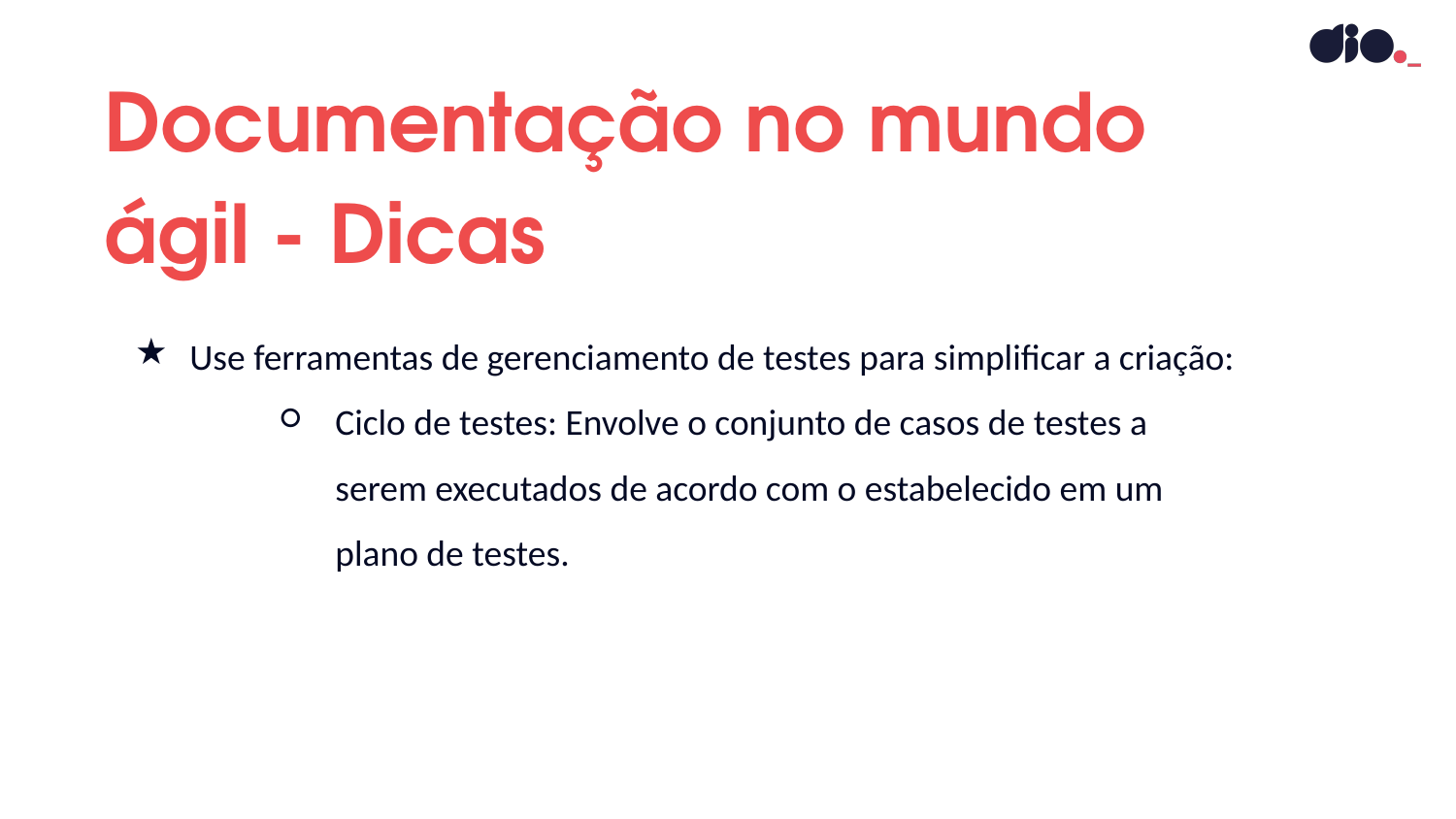

Documentação no mundo ágil - Dicas
Use ferramentas de gerenciamento de testes para simplificar a criação:
Ciclo de testes: Envolve o conjunto de casos de testes a serem executados de acordo com o estabelecido em um plano de testes.